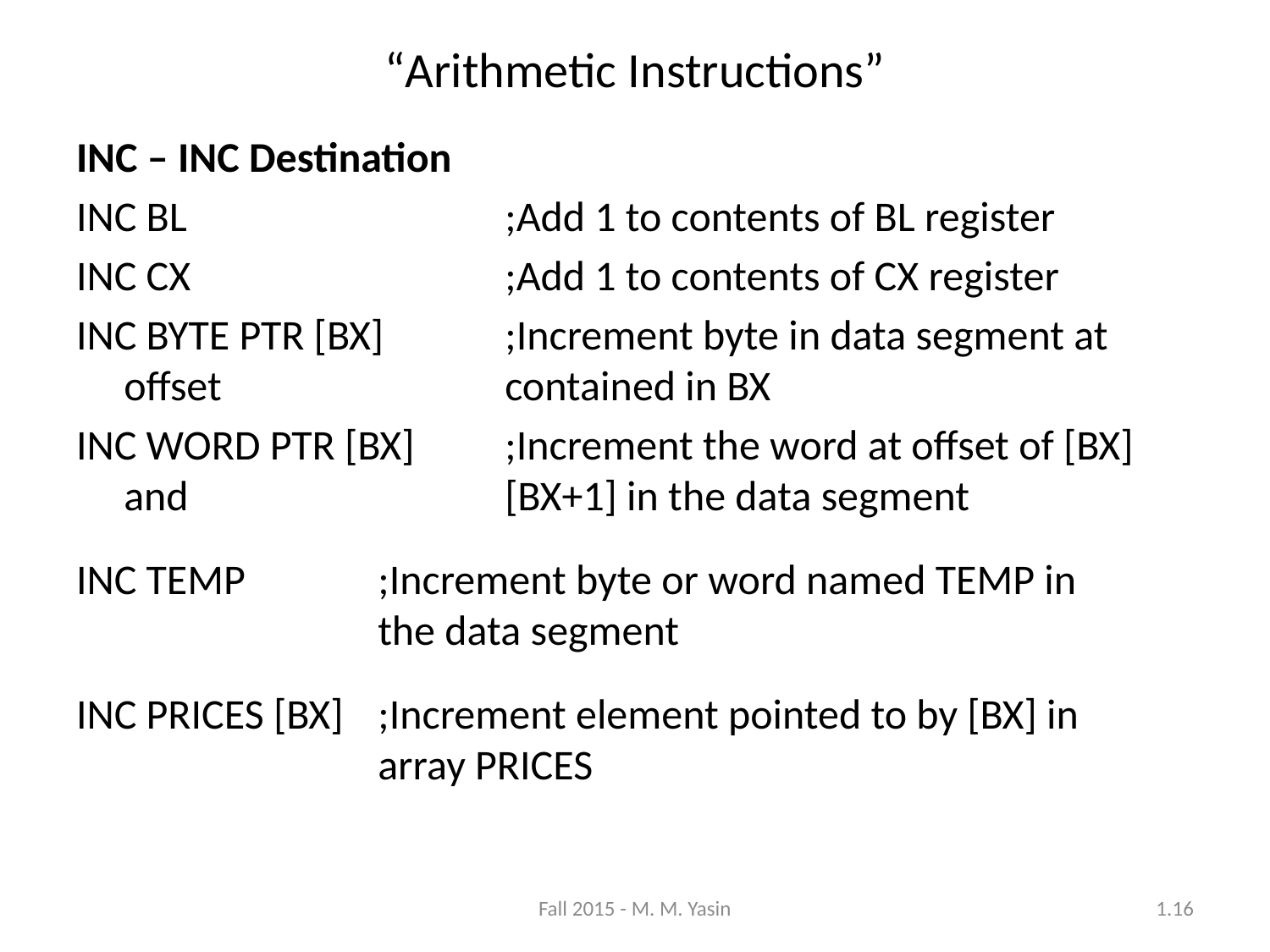

“Arithmetic Instructions”

INC – INC Destination
INC BL			;Add 1 to contents of BL register
INC CX			;Add 1 to contents of CX register
INC BYTE PTR [BX]	;Increment byte in data segment at offset 			contained in BX
INC WORD PTR [BX]	;Increment the word at offset of [BX] and 			[BX+1] in the data segment

INC TEMP		;Increment byte or word named TEMP in 			the data segment

INC PRICES [BX]	;Increment element pointed to by [BX] in 			array PRICES
Fall 2015 - M. M. Yasin
1.16